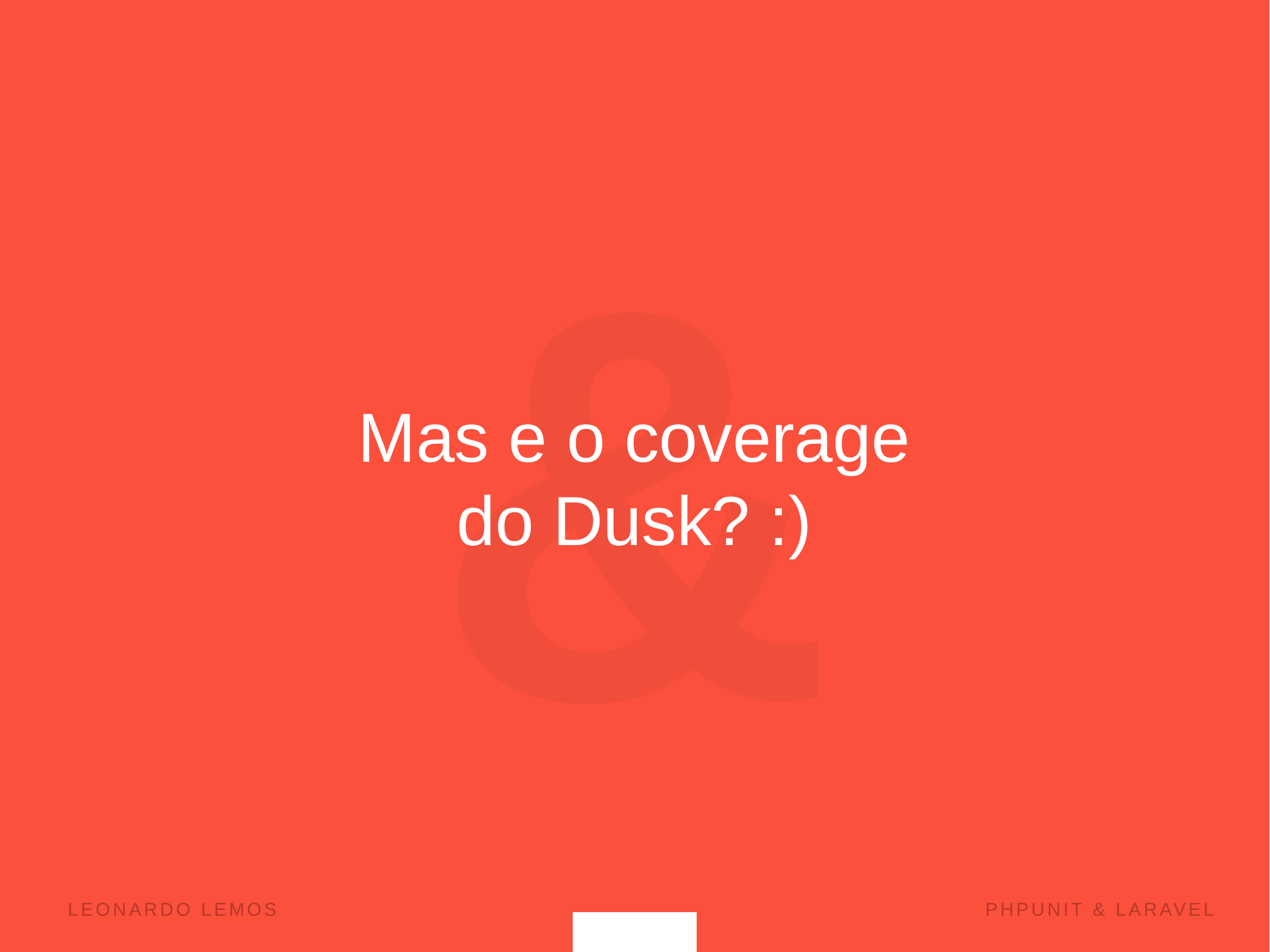

&
Mas e o coverage
do Dusk? :)
LEONARDO LEMOS
PHPUNIT & LARAVEL